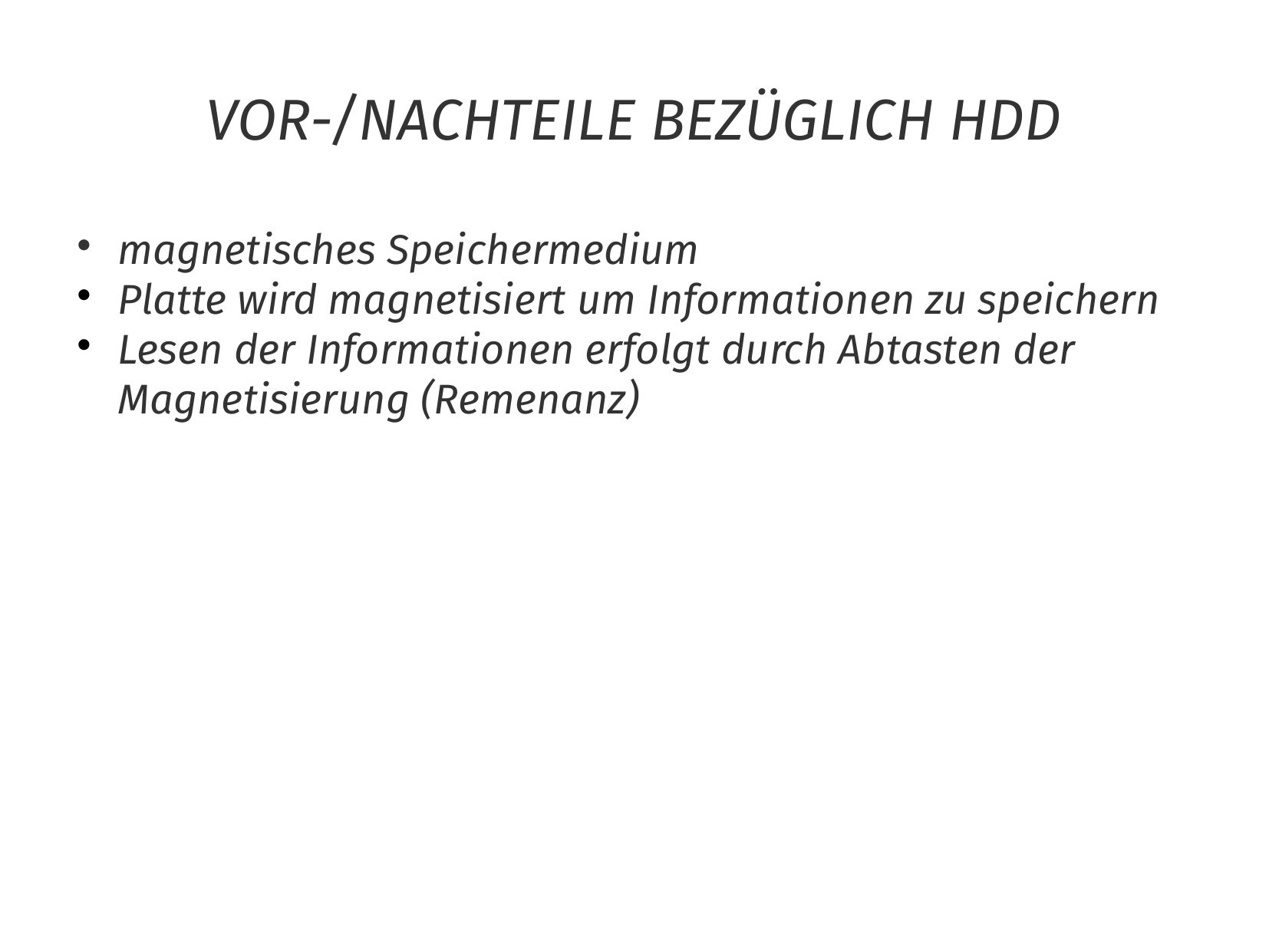

VOR-/NACHTEILE BEZÜGLICH HDD
magnetisches Speichermedium
Platte wird magnetisiert um Informationen zu speichern
Lesen der Informationen erfolgt durch Abtasten der Magnetisierung (Remenanz)